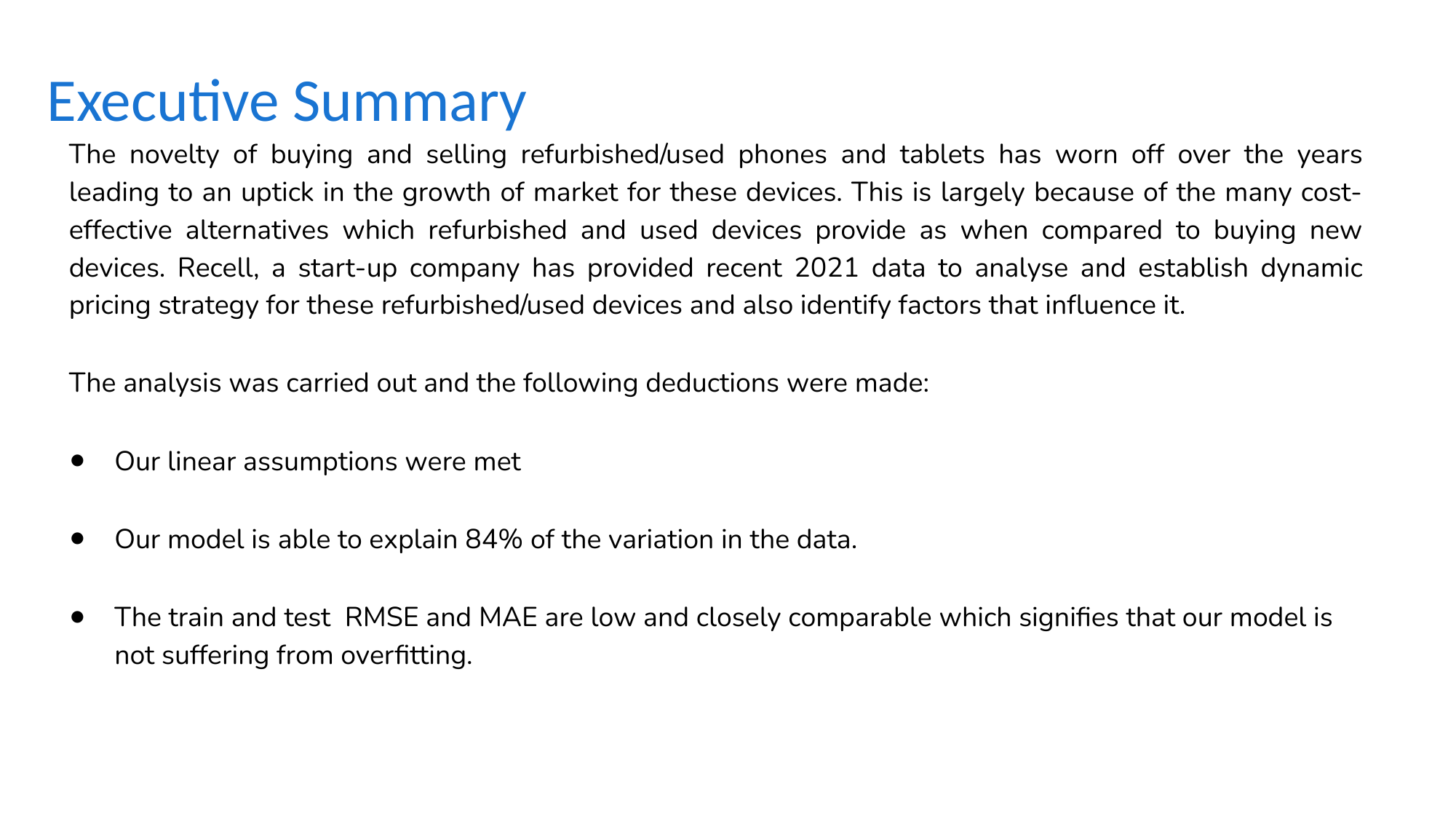

# Executive Summary
The novelty of buying and selling refurbished/used phones and tablets has worn off over the years leading to an uptick in the growth of market for these devices. This is largely because of the many cost-effective alternatives which refurbished and used devices provide as when compared to buying new devices. Recell, a start-up company has provided recent 2021 data to analyse and establish dynamic pricing strategy for these refurbished/used devices and also identify factors that influence it.
The analysis was carried out and the following deductions were made:
Our linear assumptions were met
Our model is able to explain 84% of the variation in the data.
The train and test  RMSE and MAE are low and closely comparable which signifies that our model is not suffering from overfitting.

Please mention actionable insights & recommendations